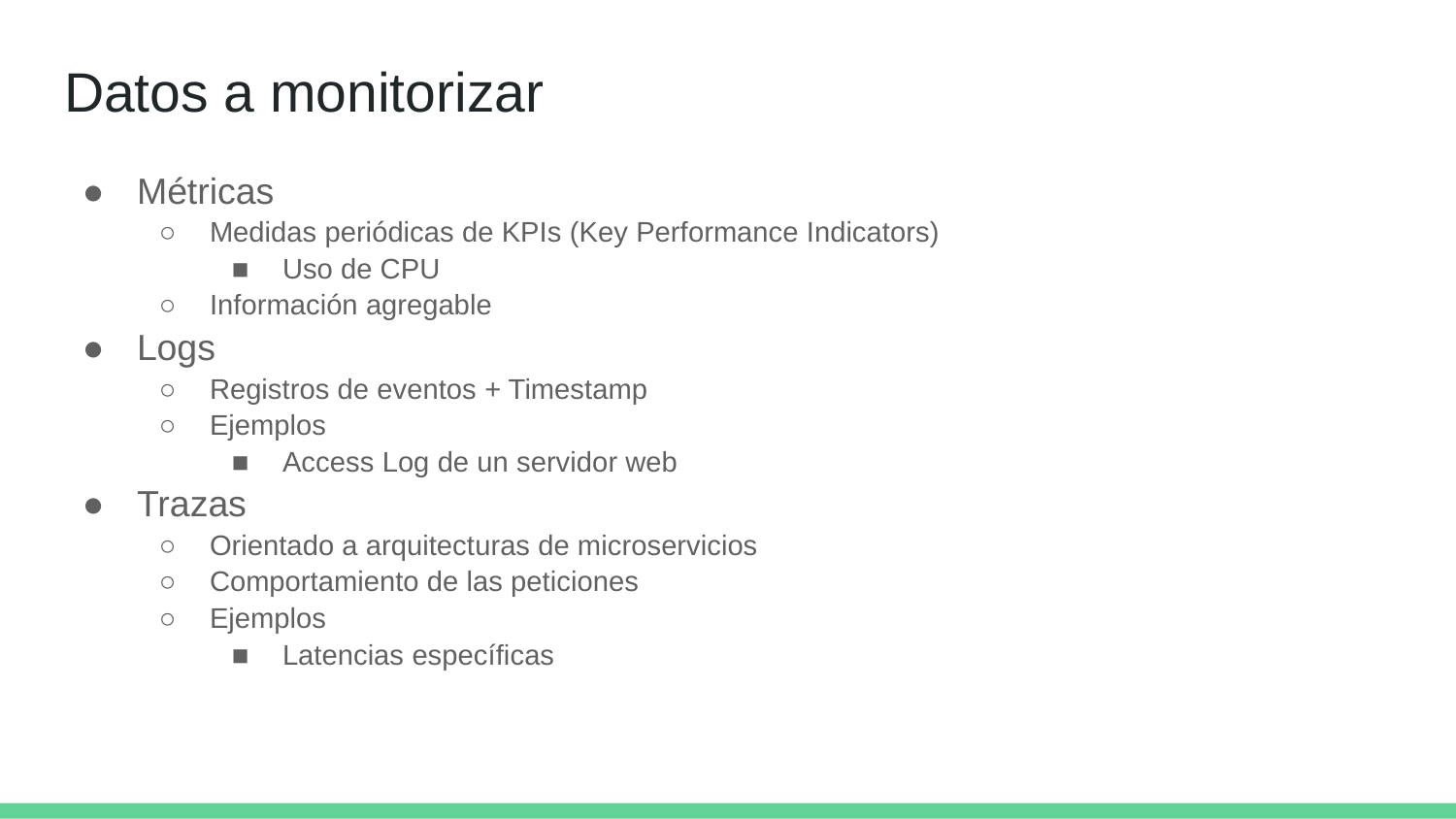

# Datos a monitorizar
Métricas
Medidas periódicas de KPIs (Key Performance Indicators)
Uso de CPU
Información agregable
Logs
Registros de eventos + Timestamp
Ejemplos
Access Log de un servidor web
Trazas
Orientado a arquitecturas de microservicios
Comportamiento de las peticiones
Ejemplos
Latencias específicas